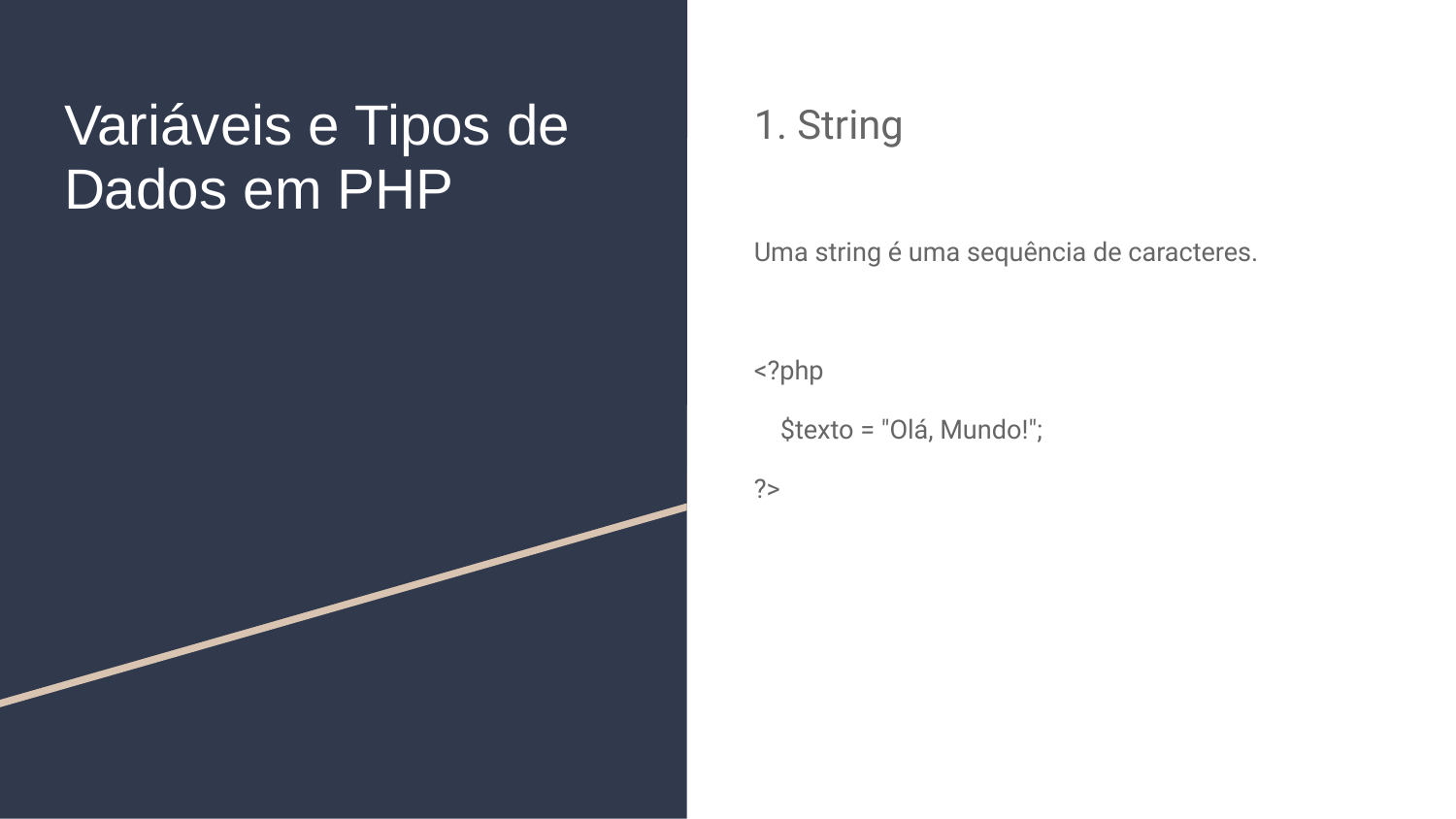

# Variáveis e Tipos de Dados em PHP
1. String

Uma string é uma sequência de caracteres.

<?php
    $texto = "Olá, Mundo!";
?>